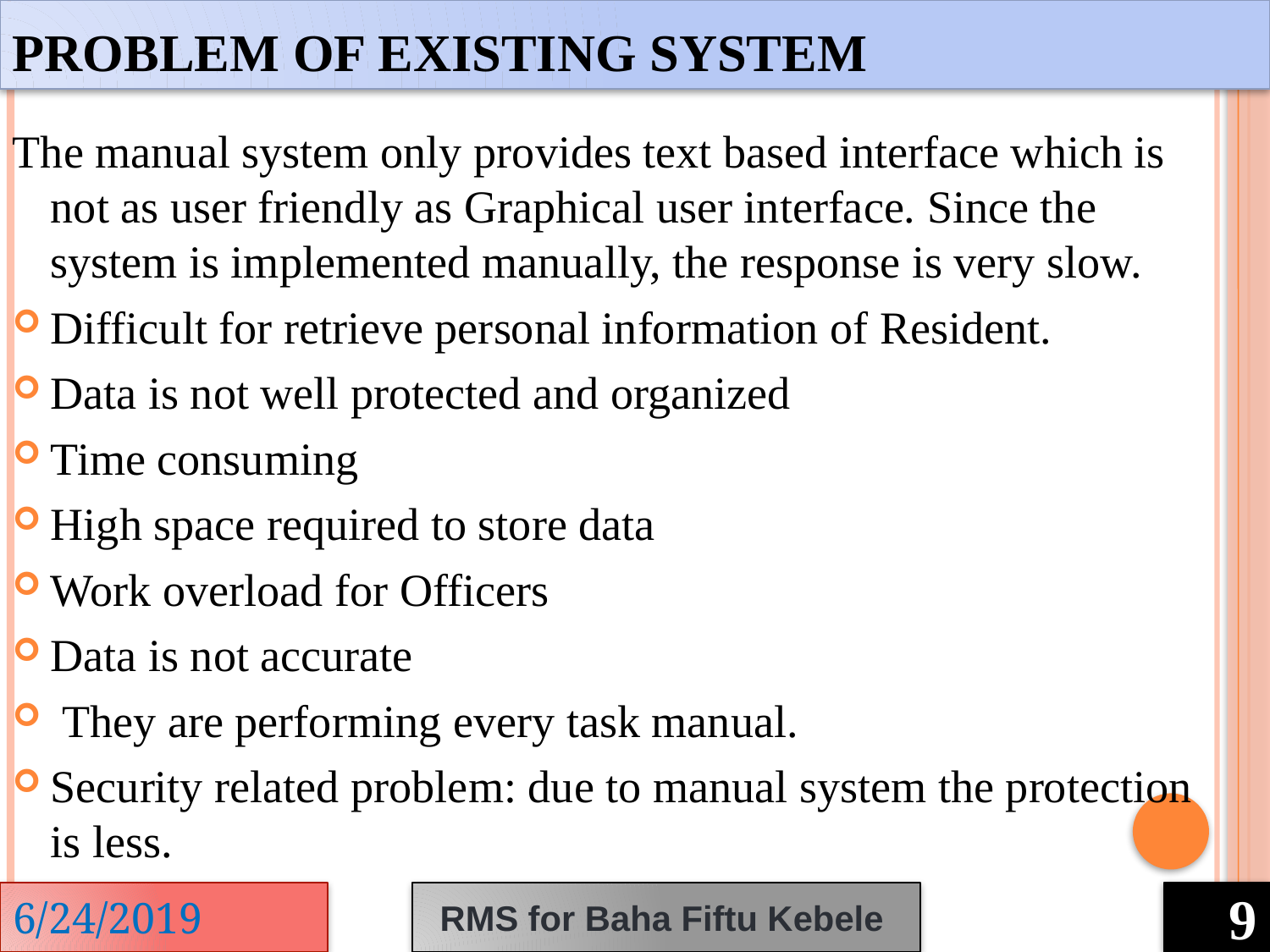

# Problem of existing system
The manual system only provides text based interface which is not as user friendly as Graphical user interface. Since the system is implemented manually, the response is very slow.
Difficult for retrieve personal information of Resident.
Data is not well protected and organized
Time consuming
High space required to store data
Work overload for Officers
Data is not accurate
 They are performing every task manual.
Security related problem: due to manual system the protection is less.

6/24/2019
RMS for Baha Fiftu Kebele
9